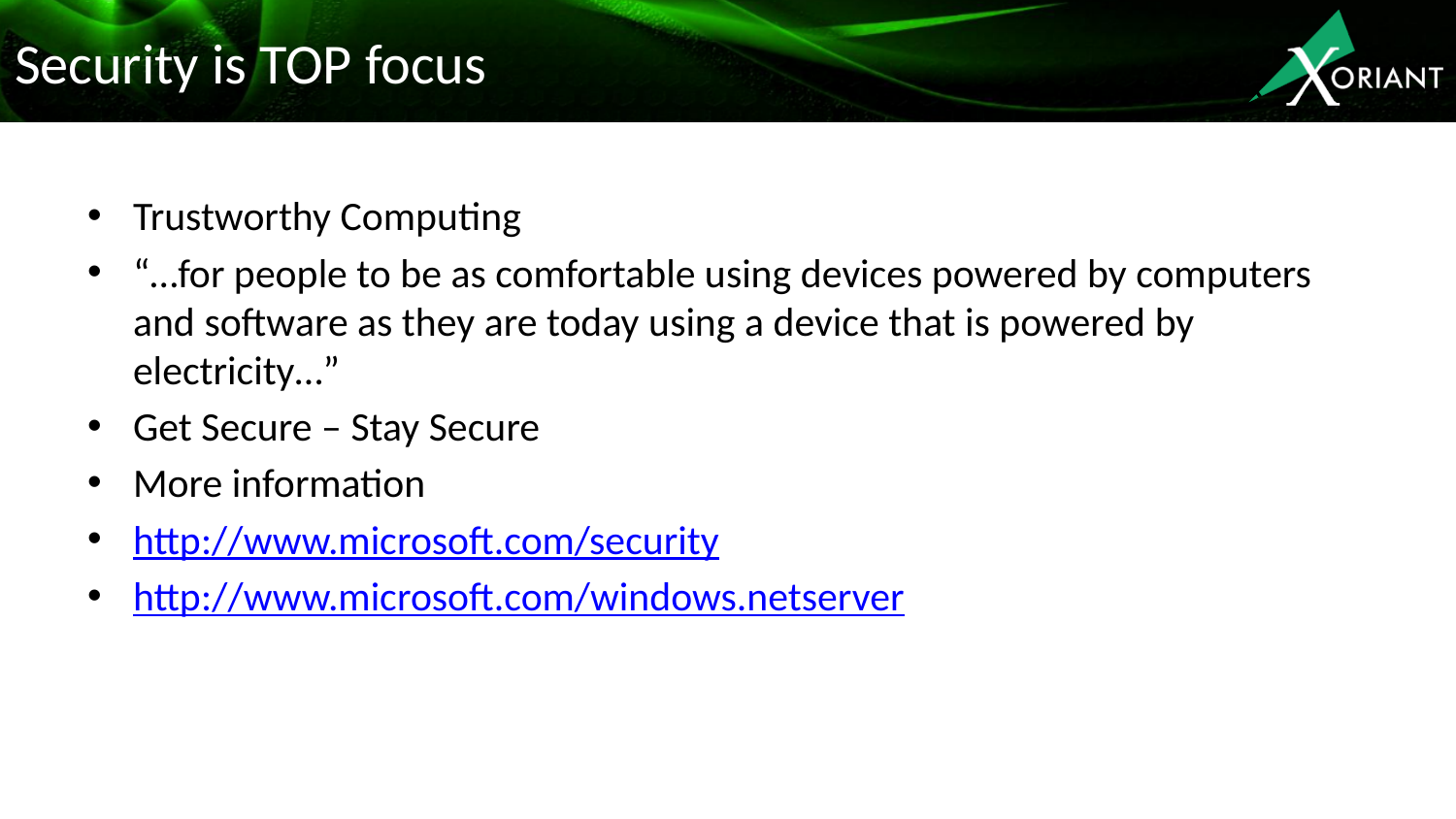

# Security is TOP focus
Trustworthy Computing
“…for people to be as comfortable using devices powered by computers and software as they are today using a device that is powered by electricity…”
Get Secure – Stay Secure
More information
http://www.microsoft.com/security
http://www.microsoft.com/windows.netserver